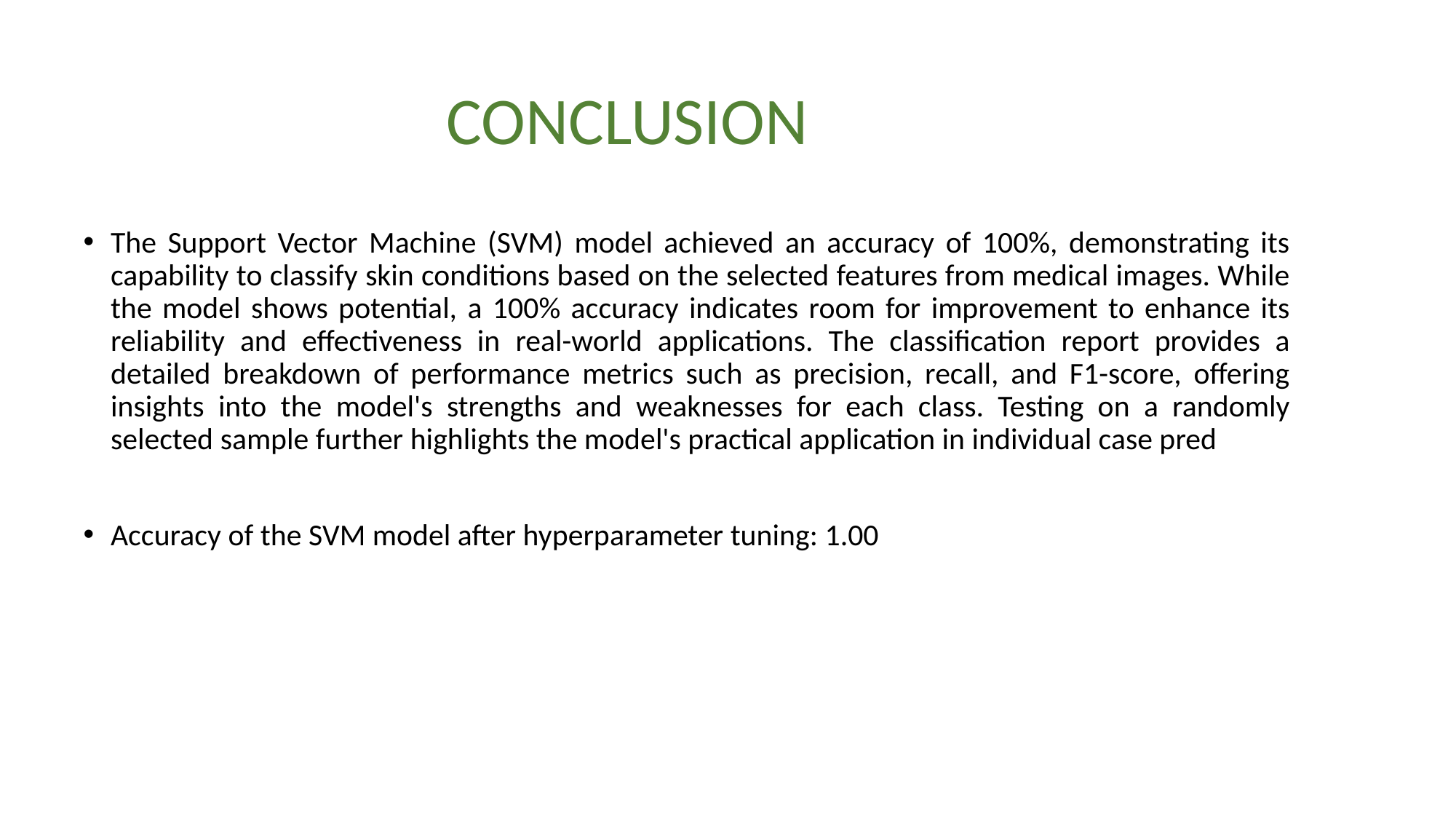

CONCLUSION
The Support Vector Machine (SVM) model achieved an accuracy of 100%, demonstrating its capability to classify skin conditions based on the selected features from medical images. While the model shows potential, a 100% accuracy indicates room for improvement to enhance its reliability and effectiveness in real-world applications. The classification report provides a detailed breakdown of performance metrics such as precision, recall, and F1-score, offering insights into the model's strengths and weaknesses for each class. Testing on a randomly selected sample further highlights the model's practical application in individual case pred

Accuracy of the SVM model after hyperparameter tuning: 1.00